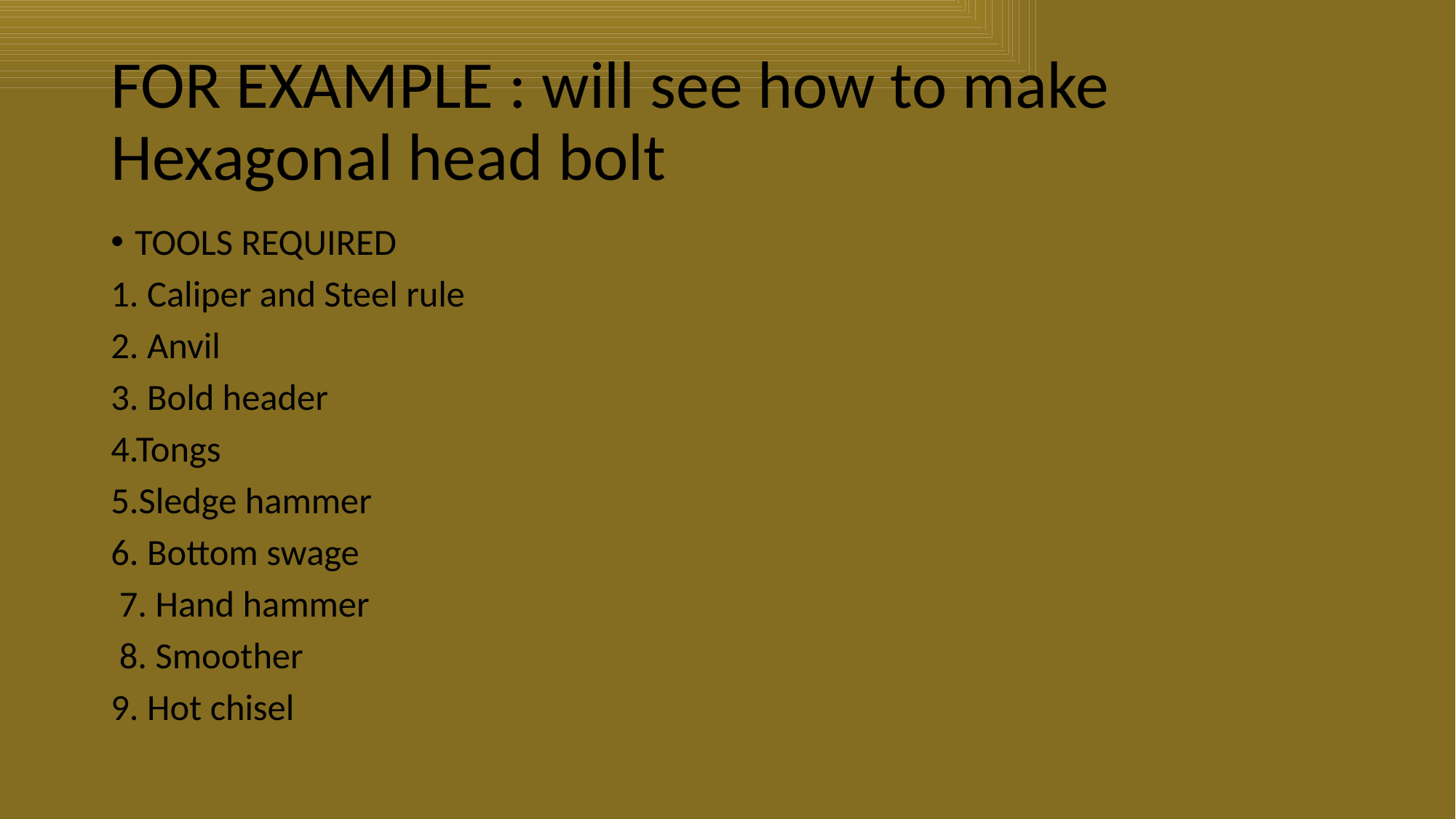

# FOR EXAMPLE : will see how to make Hexagonal head bolt
TOOLS REQUIRED
1. Caliper and Steel rule
2. Anvil
3. Bold header
4.Tongs
5.Sledge hammer
6. Bottom swage
 7. Hand hammer
 8. Smoother
9. Hot chisel